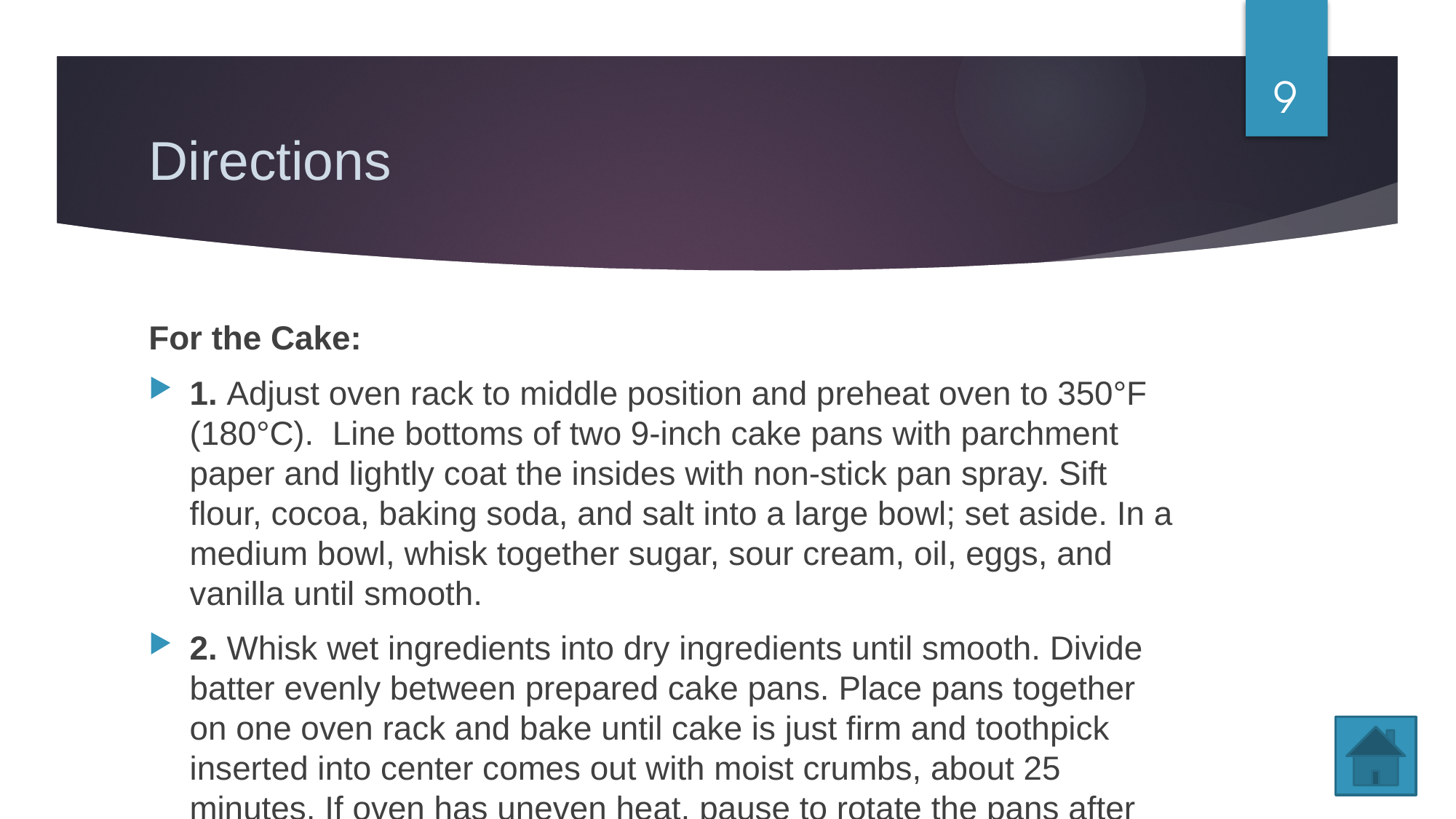

9
# Directions
For the Cake:
1. Adjust oven rack to middle position and preheat oven to 350°F (180°C).  Line bottoms of two 9-inch cake pans with parchment paper and lightly coat the insides with non-stick pan spray. Sift flour, cocoa, baking soda, and salt into a large bowl; set aside. In a medium bowl, whisk together sugar, sour cream, oil, eggs, and vanilla until smooth.
2. Whisk wet ingredients into dry ingredients until smooth. Divide batter evenly between prepared cake pans. Place pans together on one oven rack and bake until cake is just firm and toothpick inserted into center comes out with moist crumbs, about 25 minutes. If oven has uneven heat, pause to rotate the pans after about 12 minutes. Let cakes cool in pans for 15 minutes, then run a butter knife around the edges to loosen. Invert onto a wire rack, peel off the parchment, and return cakes right side up. Cool cakes completely on wire rack, about 1 hour.